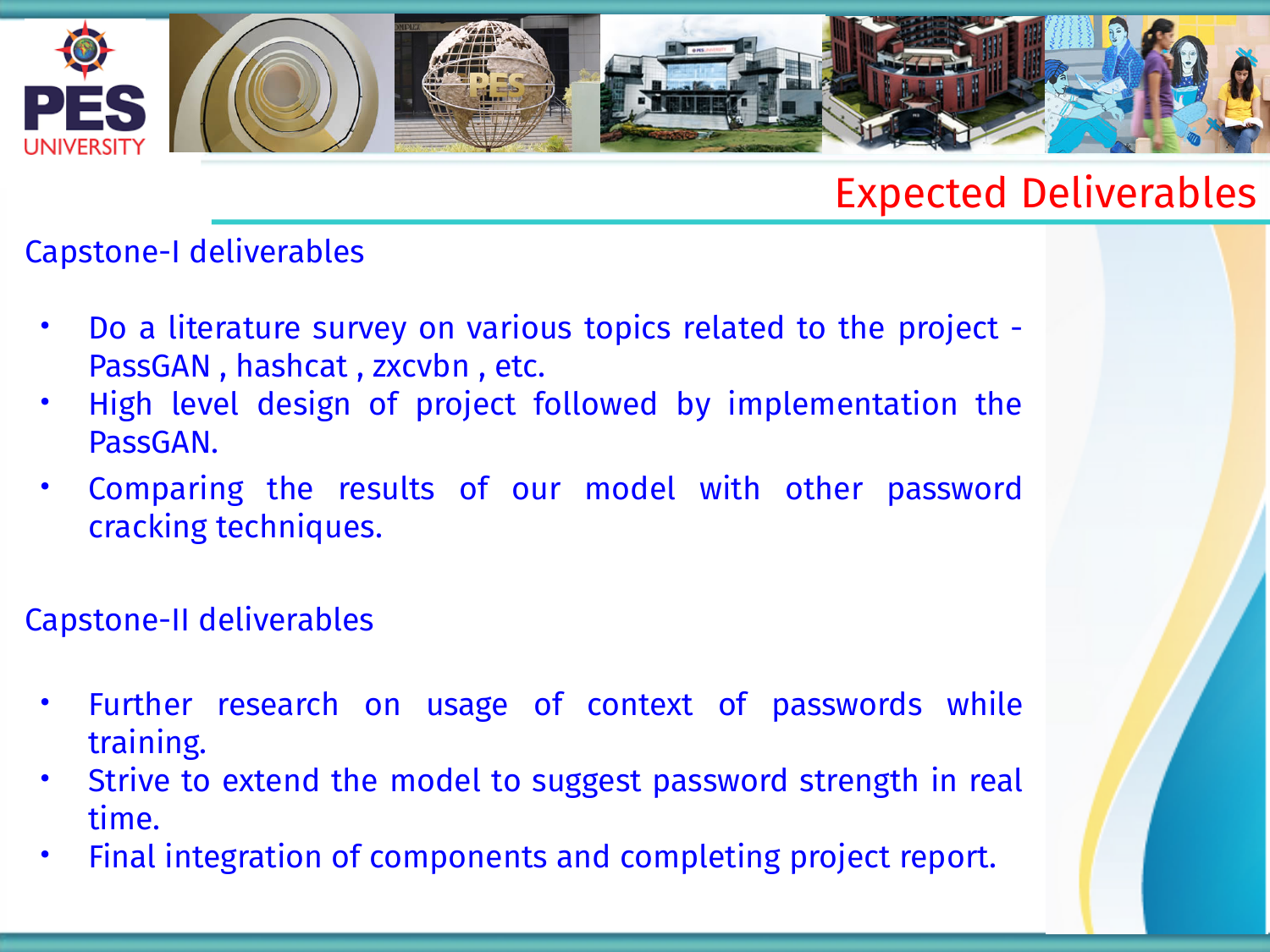

Expected Deliverables

Capstone-I deliverables

Do a literature survey on various topics related to the project - PassGAN , hashcat , zxcvbn , etc.
High level design of project followed by implementation the PassGAN.
Comparing the results of our model with other password cracking techniques.

Capstone-II deliverables

Further research on usage of context of passwords while training.
Strive to extend the model to suggest password strength in real time.
Final integration of components and completing project report.